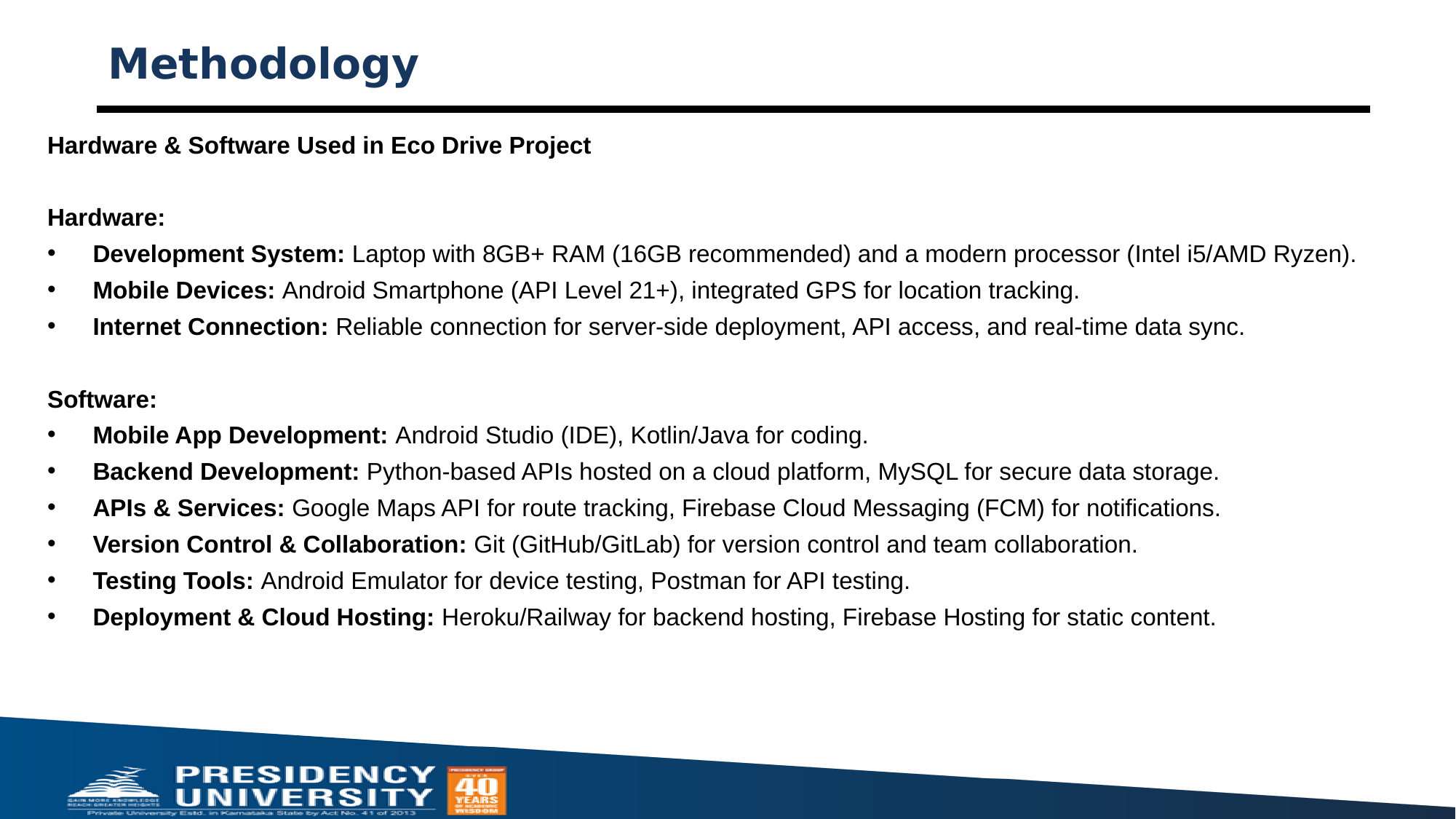

# Methodology
Hardware & Software Used in Eco Drive Project

Hardware:
Development System: Laptop with 8GB+ RAM (16GB recommended) and a modern processor (Intel i5/AMD Ryzen).
Mobile Devices: Android Smartphone (API Level 21+), integrated GPS for location tracking.
Internet Connection: Reliable connection for server-side deployment, API access, and real-time data sync.

Software:
Mobile App Development: Android Studio (IDE), Kotlin/Java for coding.
Backend Development: Python-based APIs hosted on a cloud platform, MySQL for secure data storage.
APIs & Services: Google Maps API for route tracking, Firebase Cloud Messaging (FCM) for notifications.
Version Control & Collaboration: Git (GitHub/GitLab) for version control and team collaboration.
Testing Tools: Android Emulator for device testing, Postman for API testing.
Deployment & Cloud Hosting: Heroku/Railway for backend hosting, Firebase Hosting for static content.